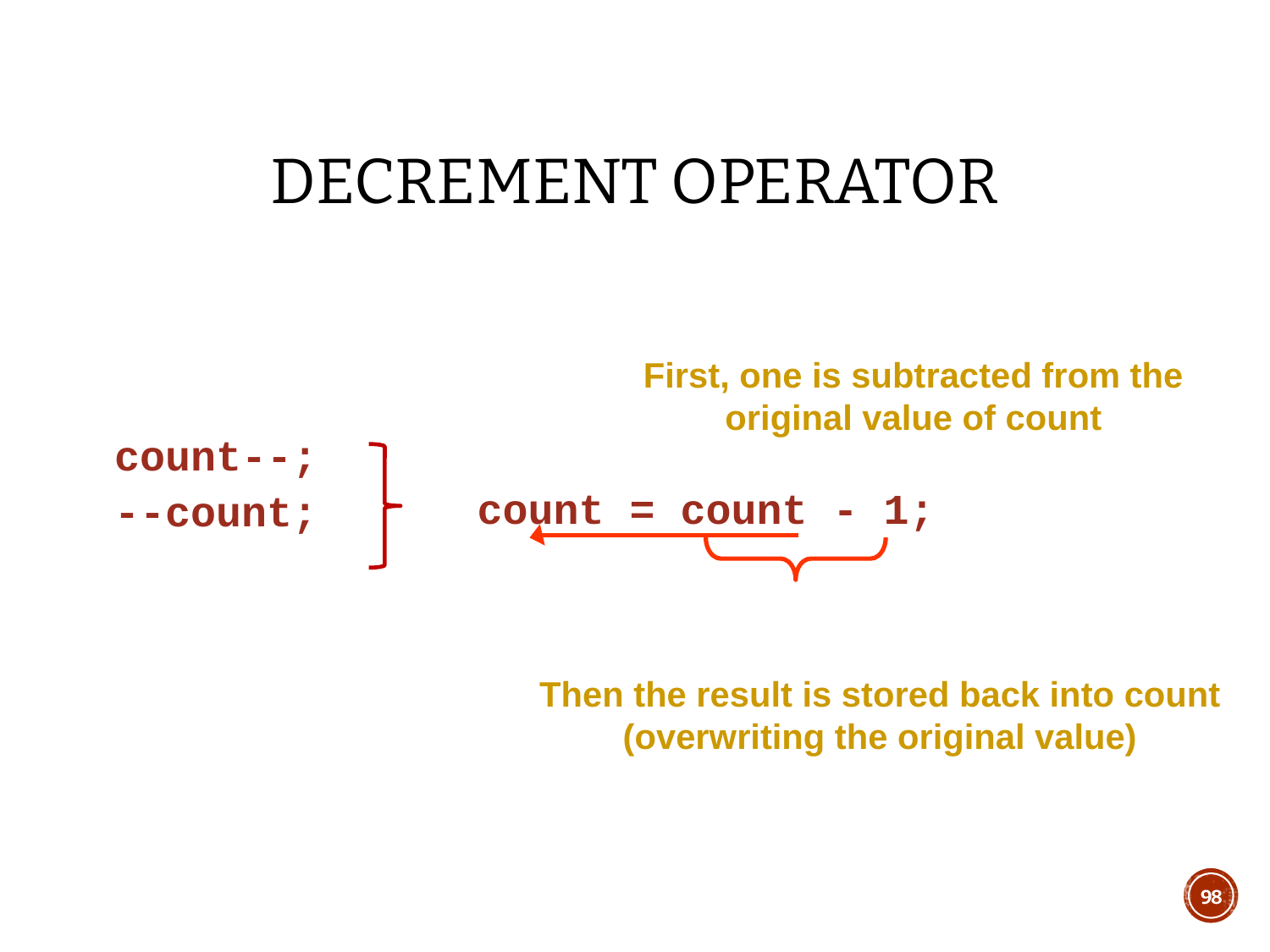

# Decrement Operator

count--;
--count;
First, one is subtracted from the
original value of count

count = count - 1;

Then the result is stored back into count
(overwriting the original value)
98